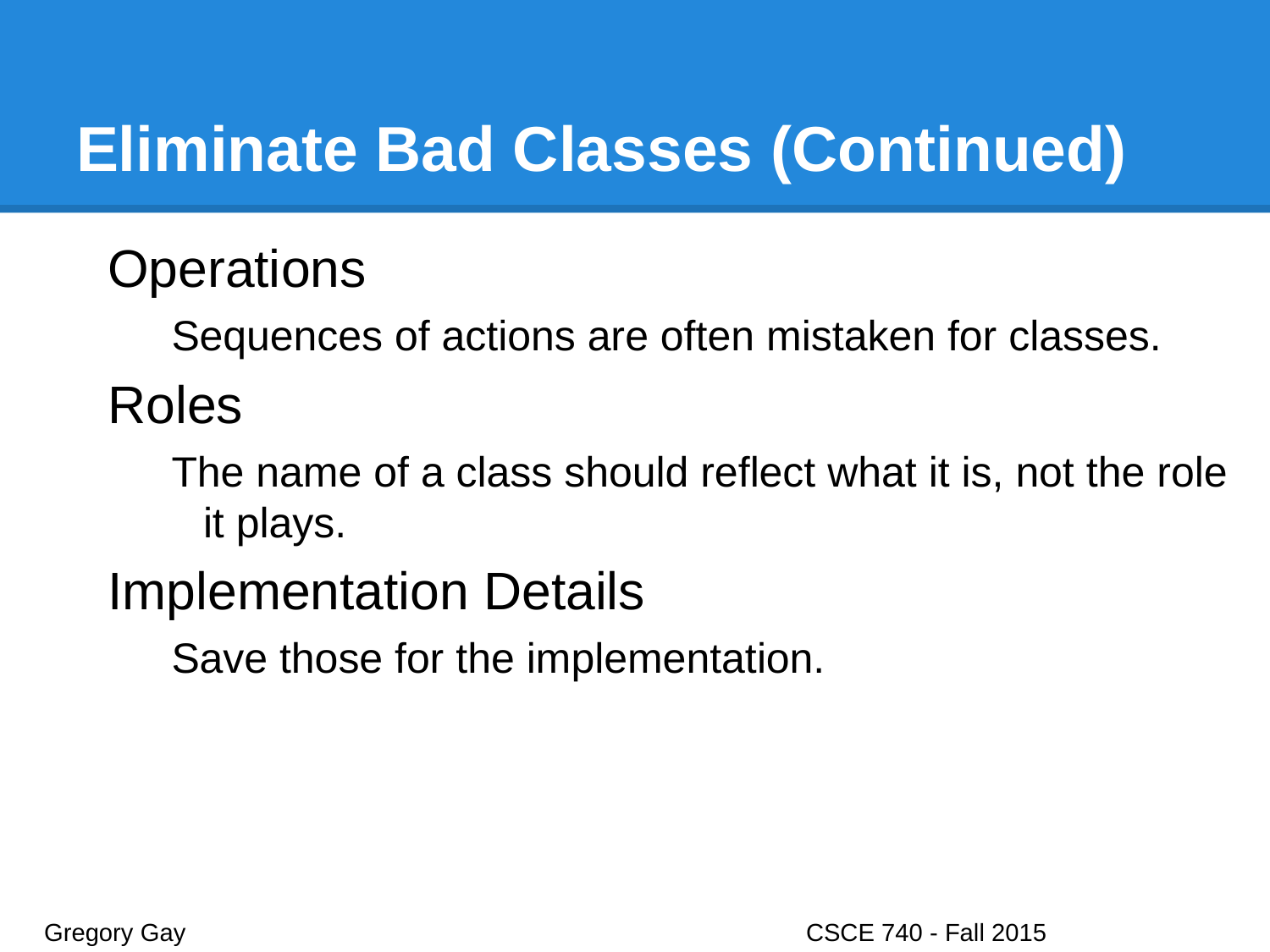

# Eliminate Bad Classes (Continued)
Operations
Sequences of actions are often mistaken for classes.
Roles
The name of a class should reflect what it is, not the role it plays.
Implementation Details
Save those for the implementation.

Gregory Gay					CSCE 740 - Fall 2015								15